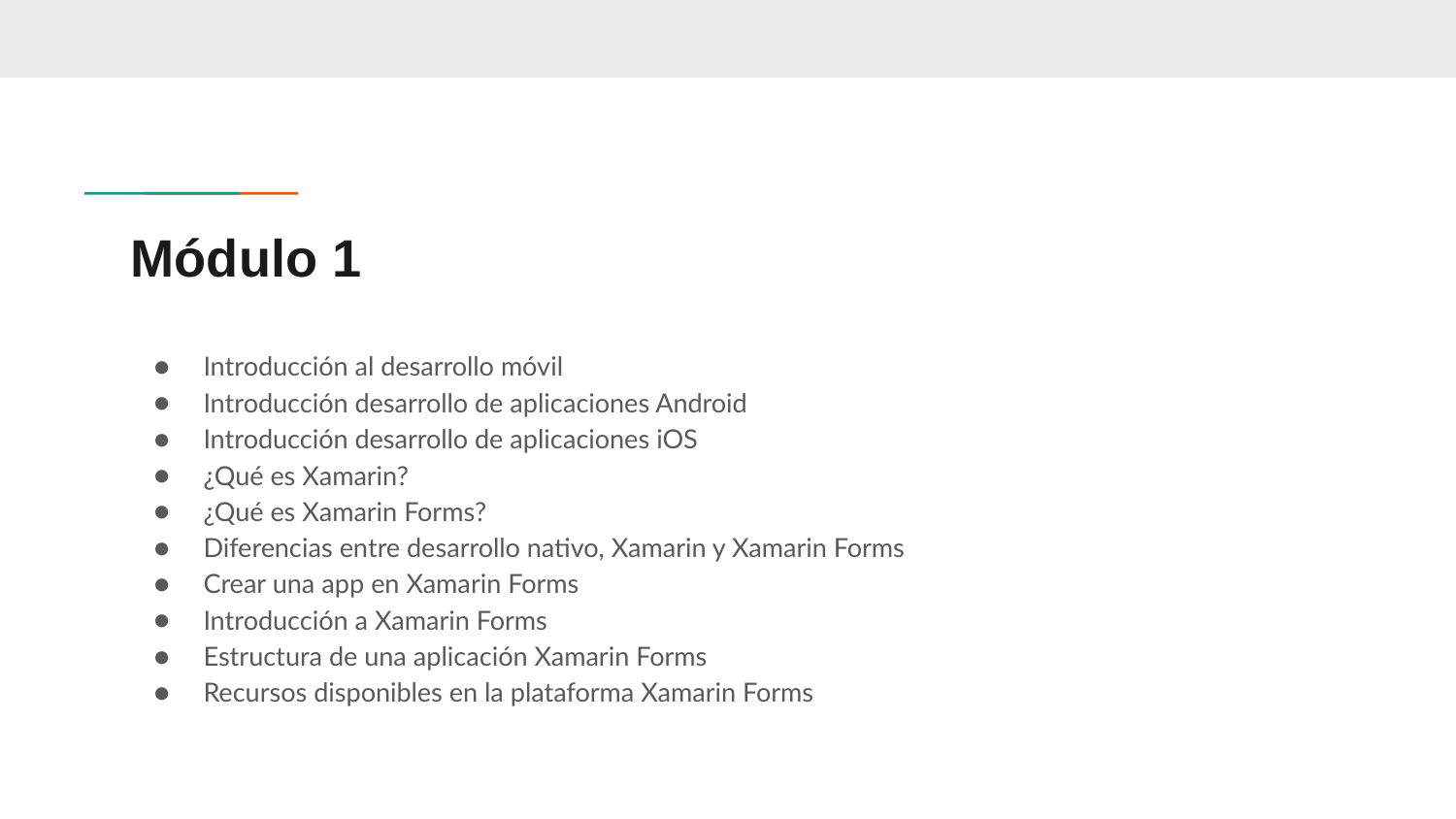

# Módulo 1
Introducción al desarrollo móvil
Introducción desarrollo de aplicaciones Android
Introducción desarrollo de aplicaciones iOS
¿Qué es Xamarin?
¿Qué es Xamarin Forms?
Diferencias entre desarrollo nativo, Xamarin y Xamarin Forms
Crear una app en Xamarin Forms
Introducción a Xamarin Forms
Estructura de una aplicación Xamarin Forms
Recursos disponibles en la plataforma Xamarin Forms